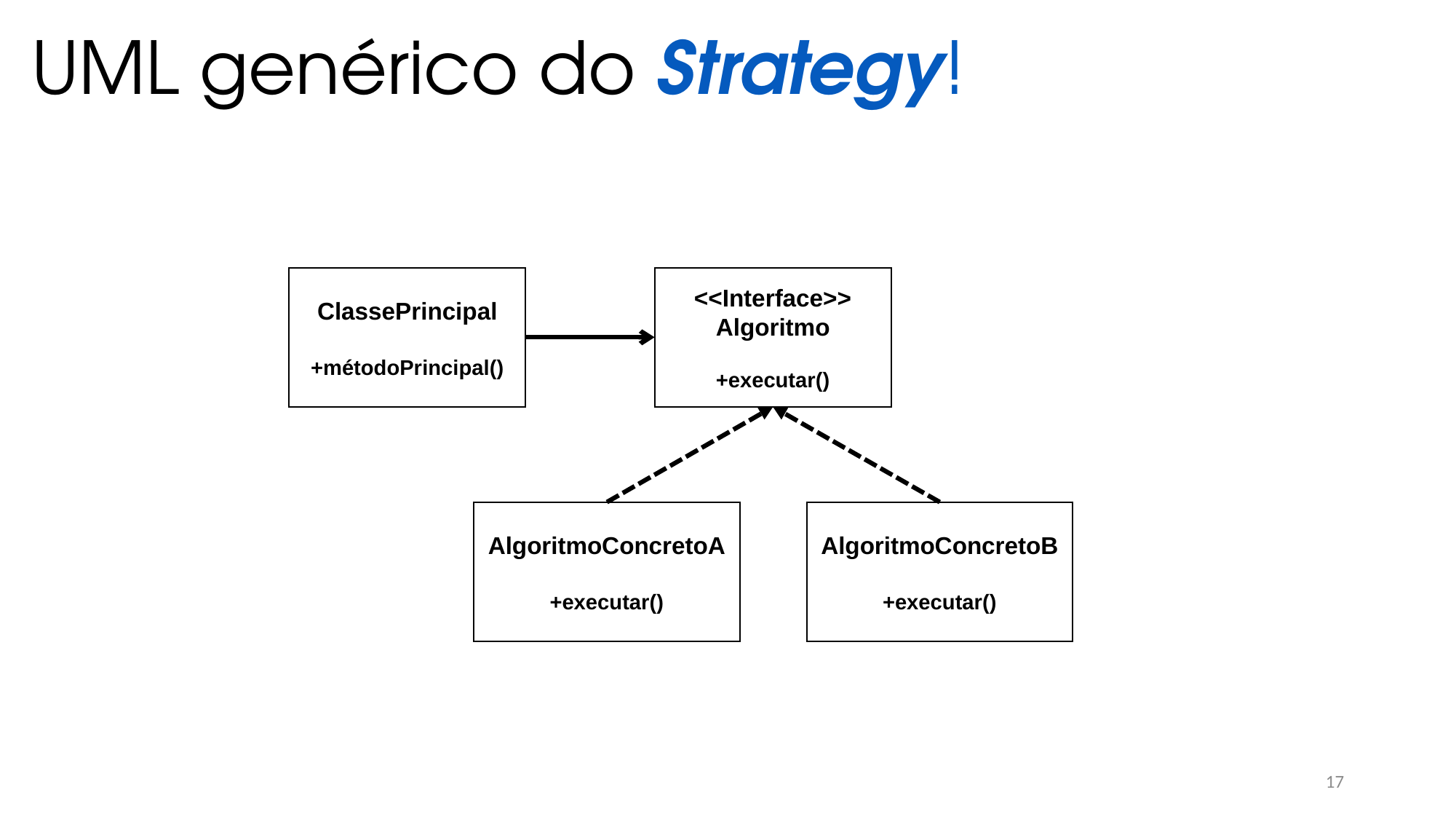

UML genérico do Strategy!
<<Interface>>
Algoritmo

+executar()
ClassePrincipal

+métodoPrincipal()
AlgoritmoConcretoA

+executar()
AlgoritmoConcretoB

+executar()
17